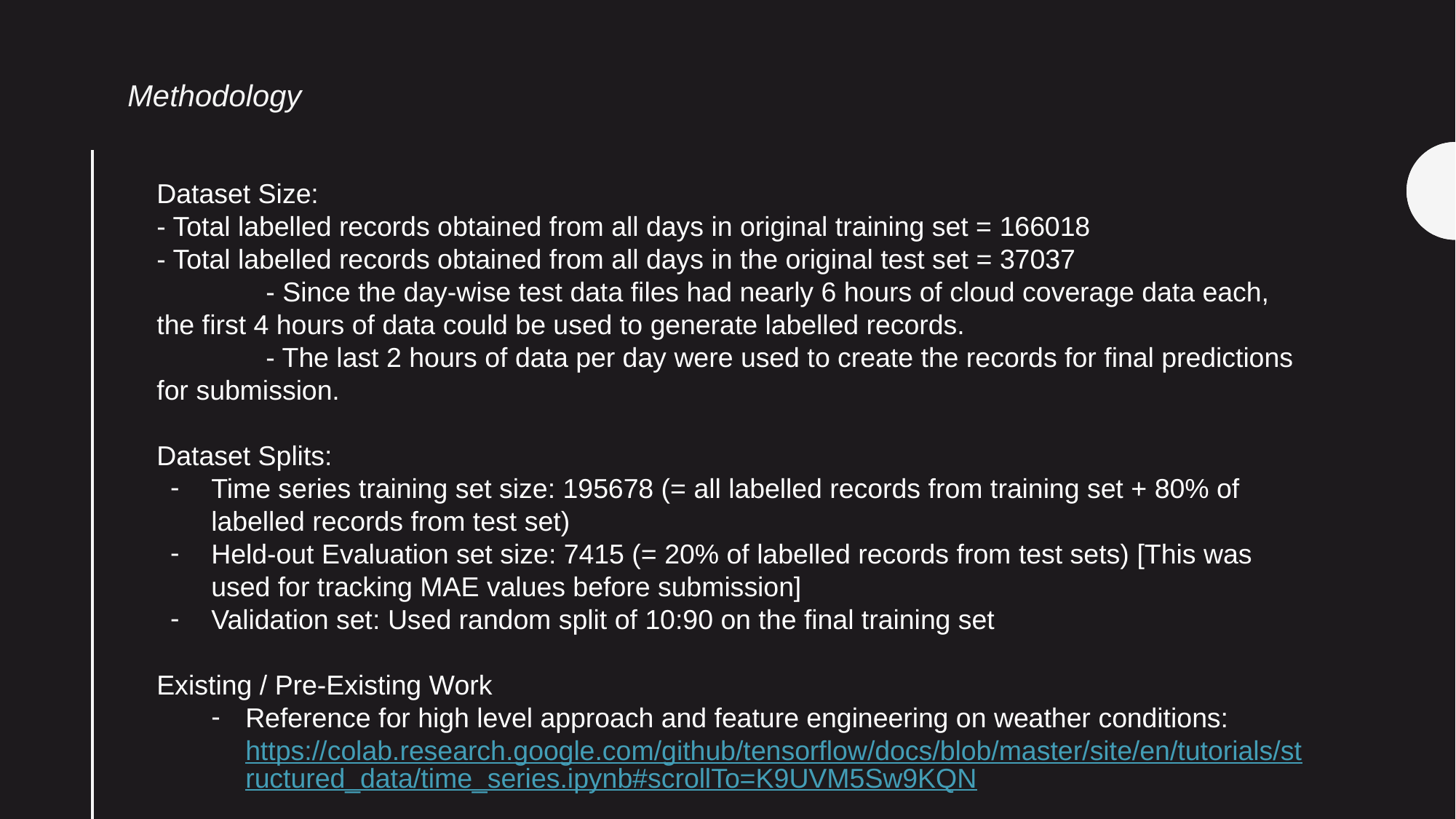

Methodology

Dataset Size:
- Total labelled records obtained from all days in original training set = 166018
- Total labelled records obtained from all days in the original test set = 37037
	- Since the day-wise test data files had nearly 6 hours of cloud coverage data each, the first 4 hours of data could be used to generate labelled records.
	- The last 2 hours of data per day were used to create the records for final predictions for submission.

Dataset Splits:
Time series training set size: 195678 (= all labelled records from training set + 80% of labelled records from test set)
Held-out Evaluation set size: 7415 (= 20% of labelled records from test sets) [This was used for tracking MAE values before submission]
Validation set: Used random split of 10:90 on the final training set

Existing / Pre-Existing Work
Reference for high level approach and feature engineering on weather conditions: https://colab.research.google.com/github/tensorflow/docs/blob/master/site/en/tutorials/structured_data/time_series.ipynb#scrollTo=K9UVM5Sw9KQN